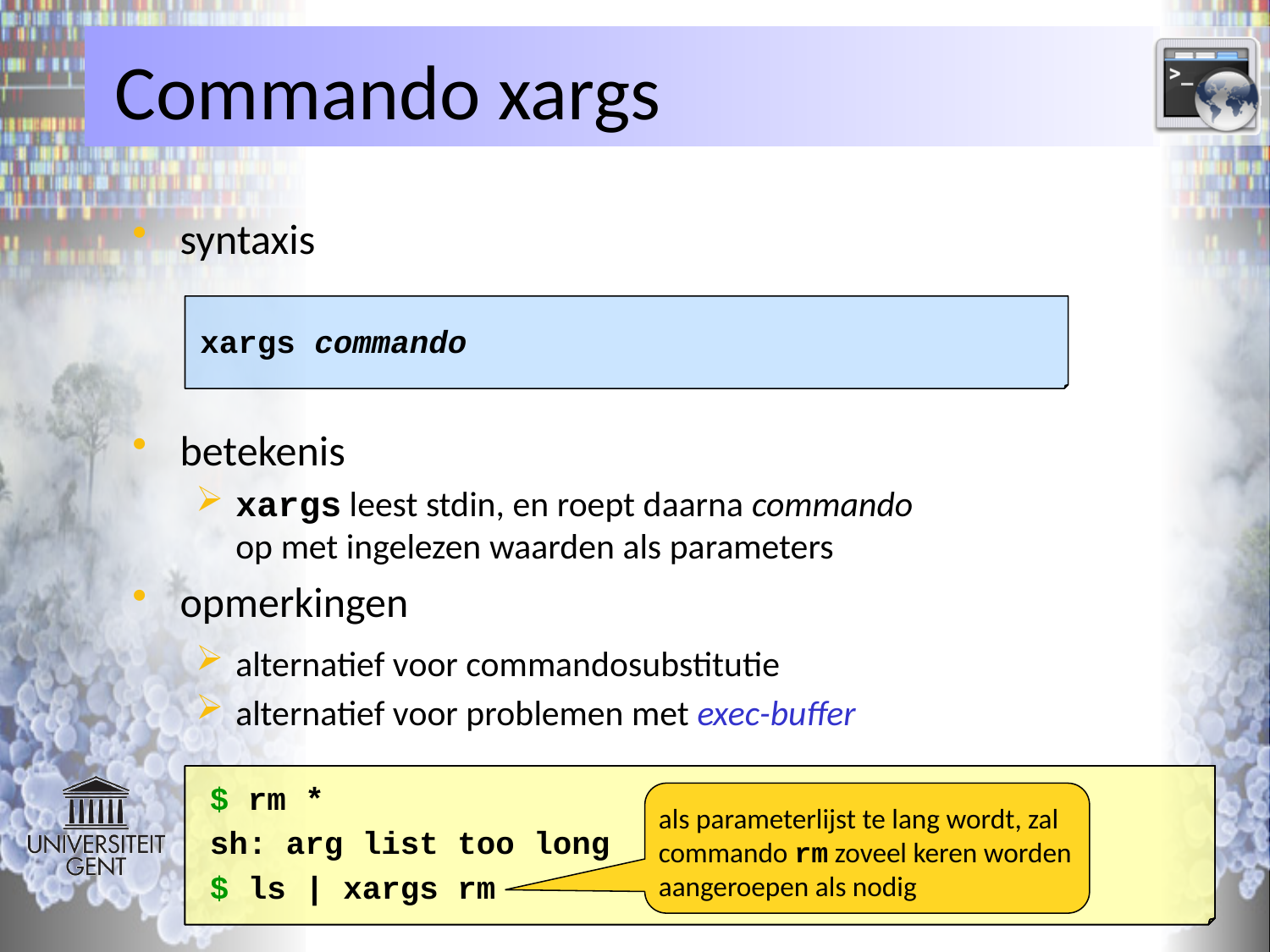

# Commando xargs
syntaxis
betekenis
xargs leest stdin, en roept daarna commando
op met ingelezen waarden als parameters
opmerkingen
alternatief voor commandosubstitutie
alternatief voor problemen met exec-buffer
xargs commando
$ rm *

sh: arg list too long
$

  ls | xargs rm
als parameterlijst te lang wordt, zal commando rm zoveel keren worden aangeroepen als nodig